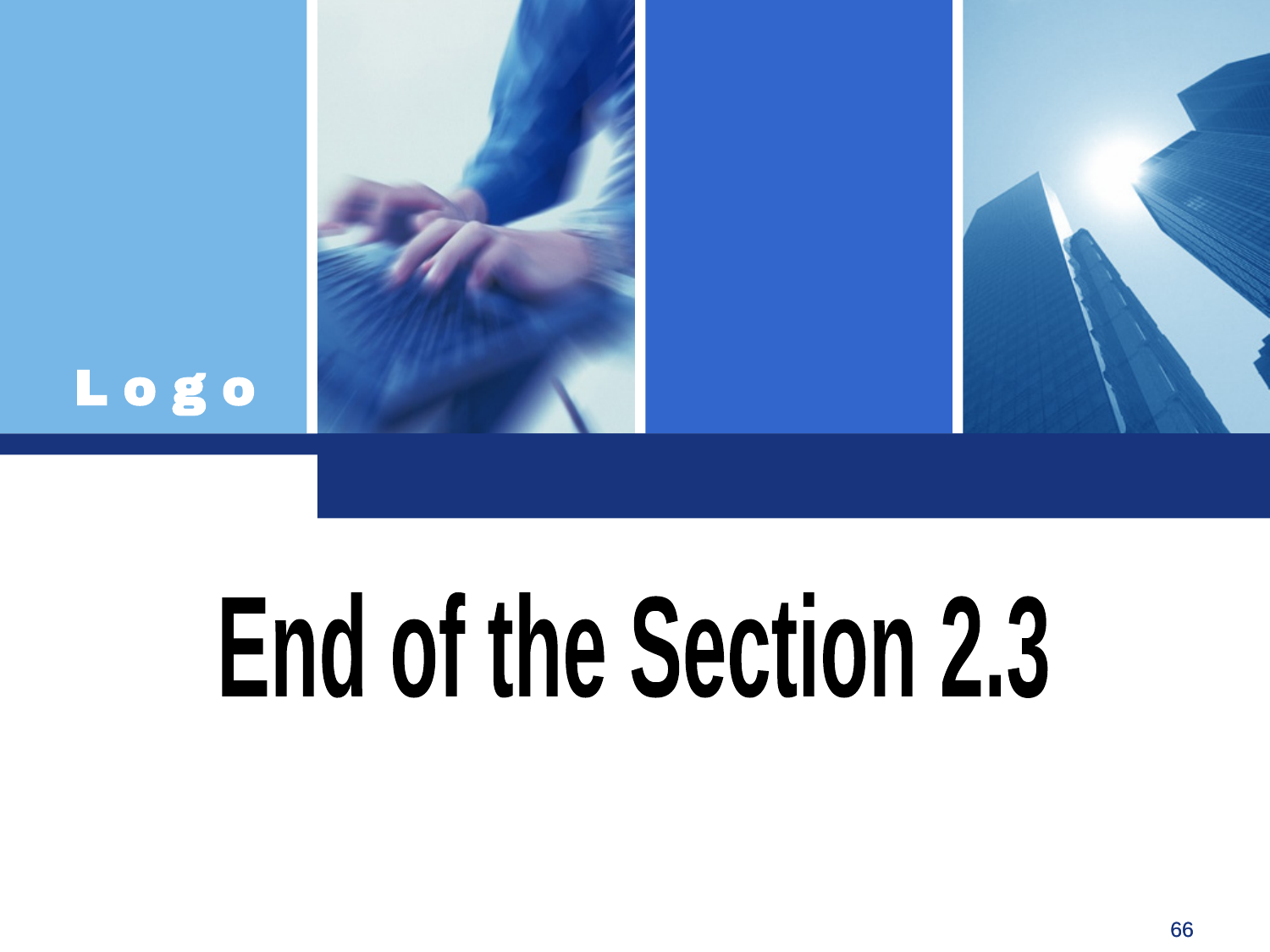

End of the Section 2.3
66
66
66